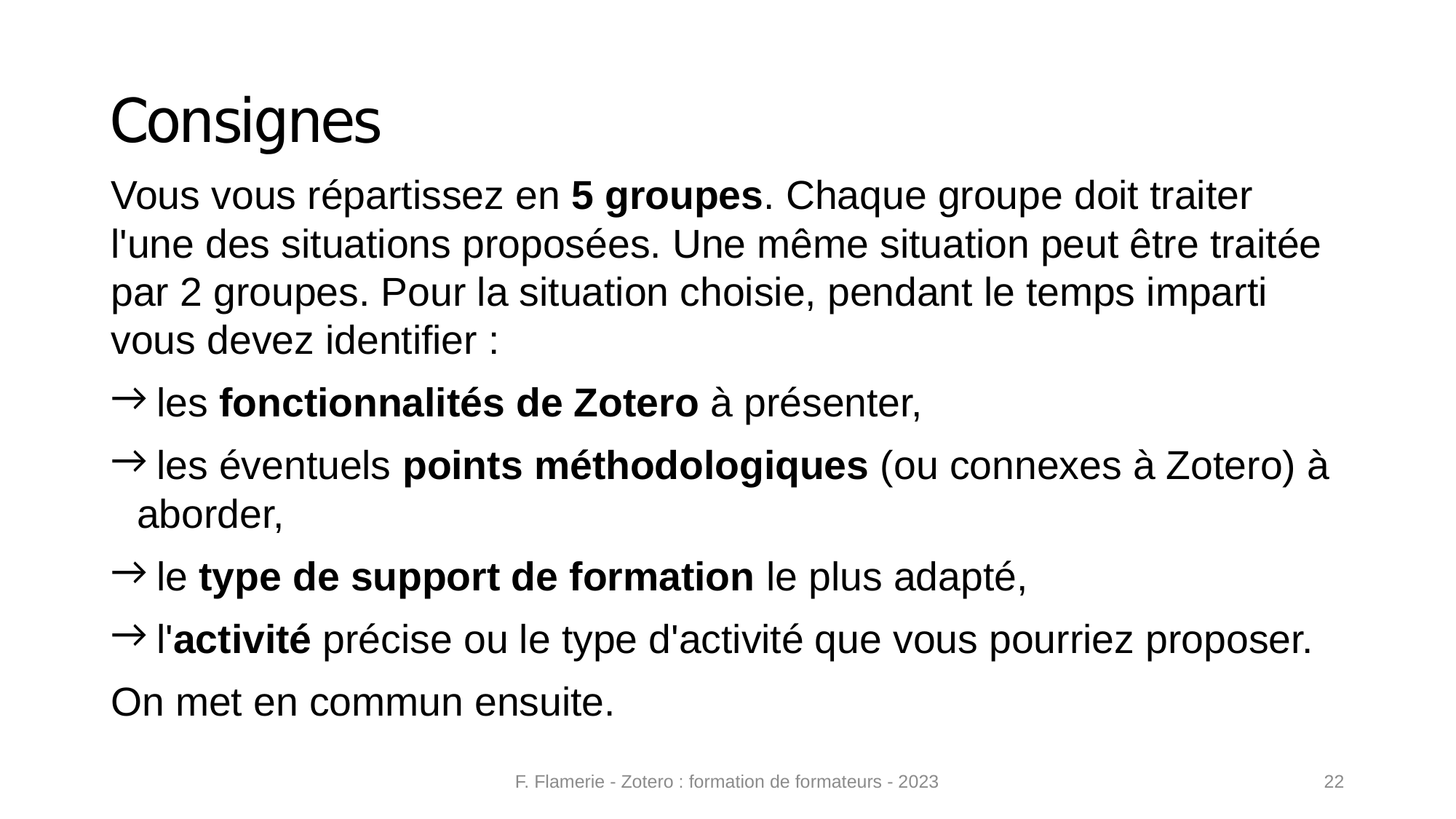

# Consignes
Vous vous répartissez en 5 groupes. Chaque groupe doit traiter l'une des situations proposées. Une même situation peut être traitée par 2 groupes. Pour la situation choisie, pendant le temps imparti vous devez identifier :
 les fonctionnalités de Zotero à présenter,
 les éventuels points méthodologiques (ou connexes à Zotero) à aborder,
 le type de support de formation le plus adapté,
 l'activité précise ou le type d'activité que vous pourriez proposer.
On met en commun ensuite.
F. Flamerie - Zotero : formation de formateurs - 2023
22